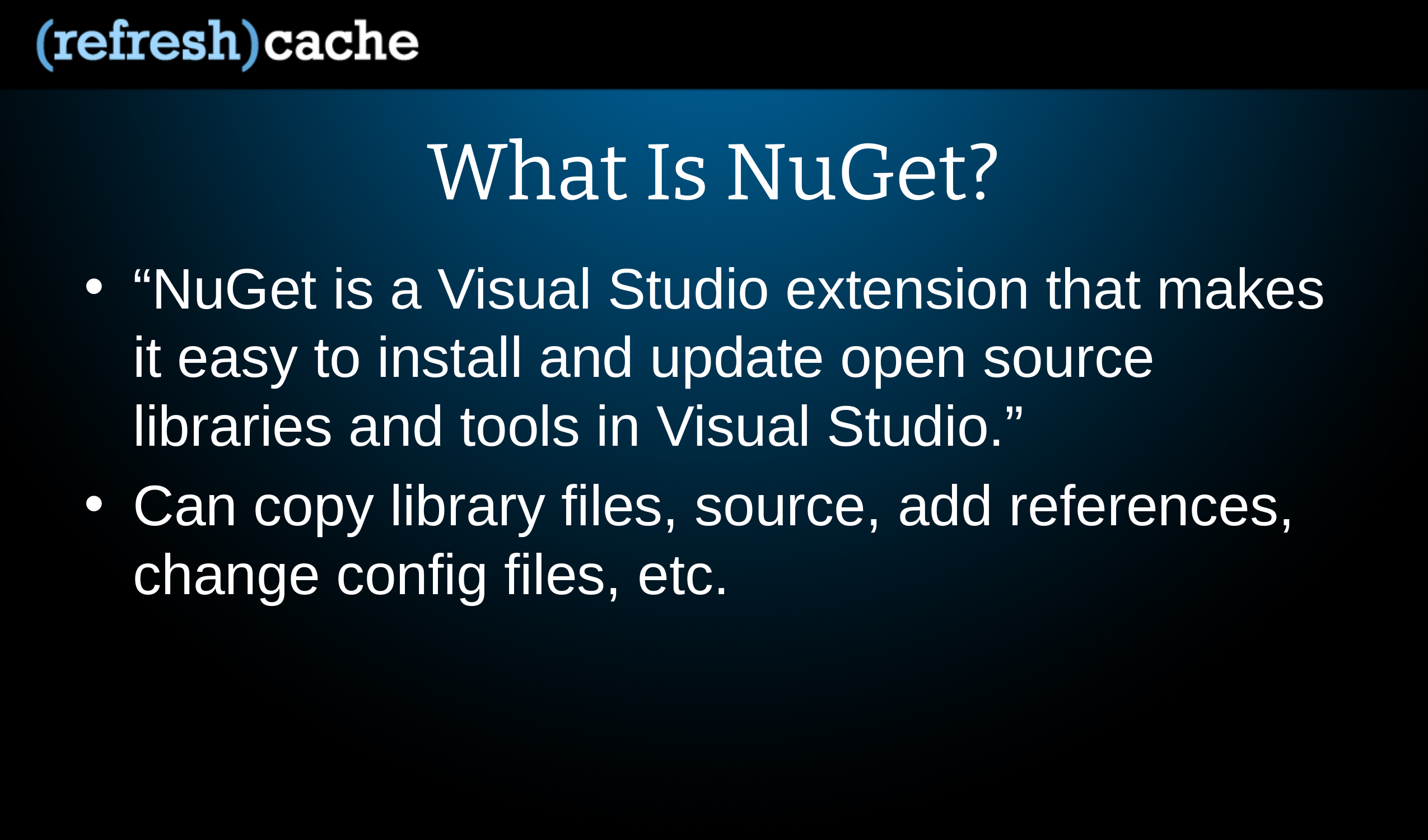

# What Is NuGet?
“NuGet is a Visual Studio extension that makes it easy to install and update open source libraries and tools in Visual Studio.”
Can copy library files, source, add references, change config files, etc.